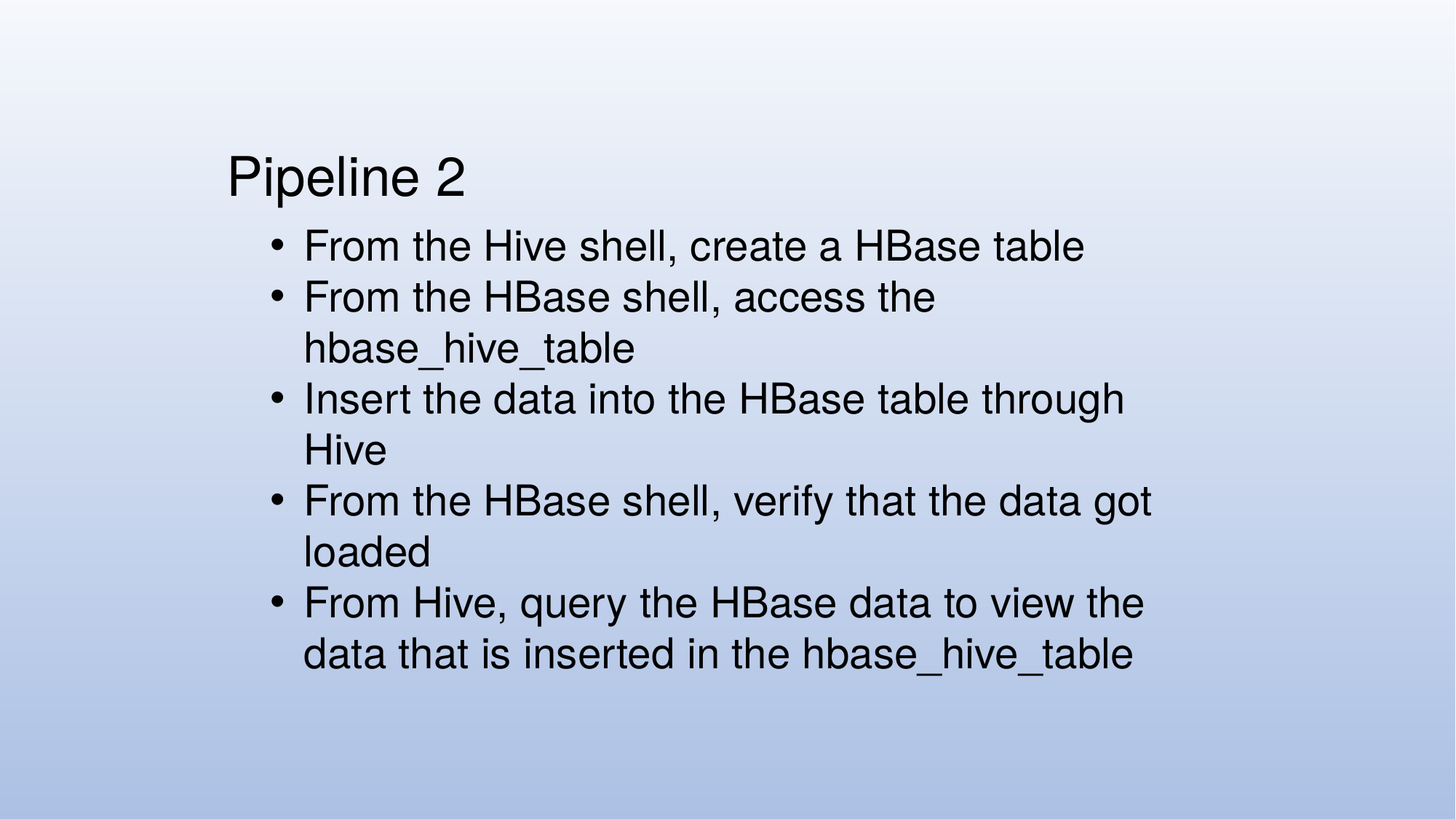

Pipeline 2
From the Hive shell, create a HBase table
From the HBase shell, access the hbase_hive_table
Insert the data into the HBase table through Hive
From the HBase shell, verify that the data got loaded
From Hive, query the HBase data to view the data that is inserted in the hbase_hive_table